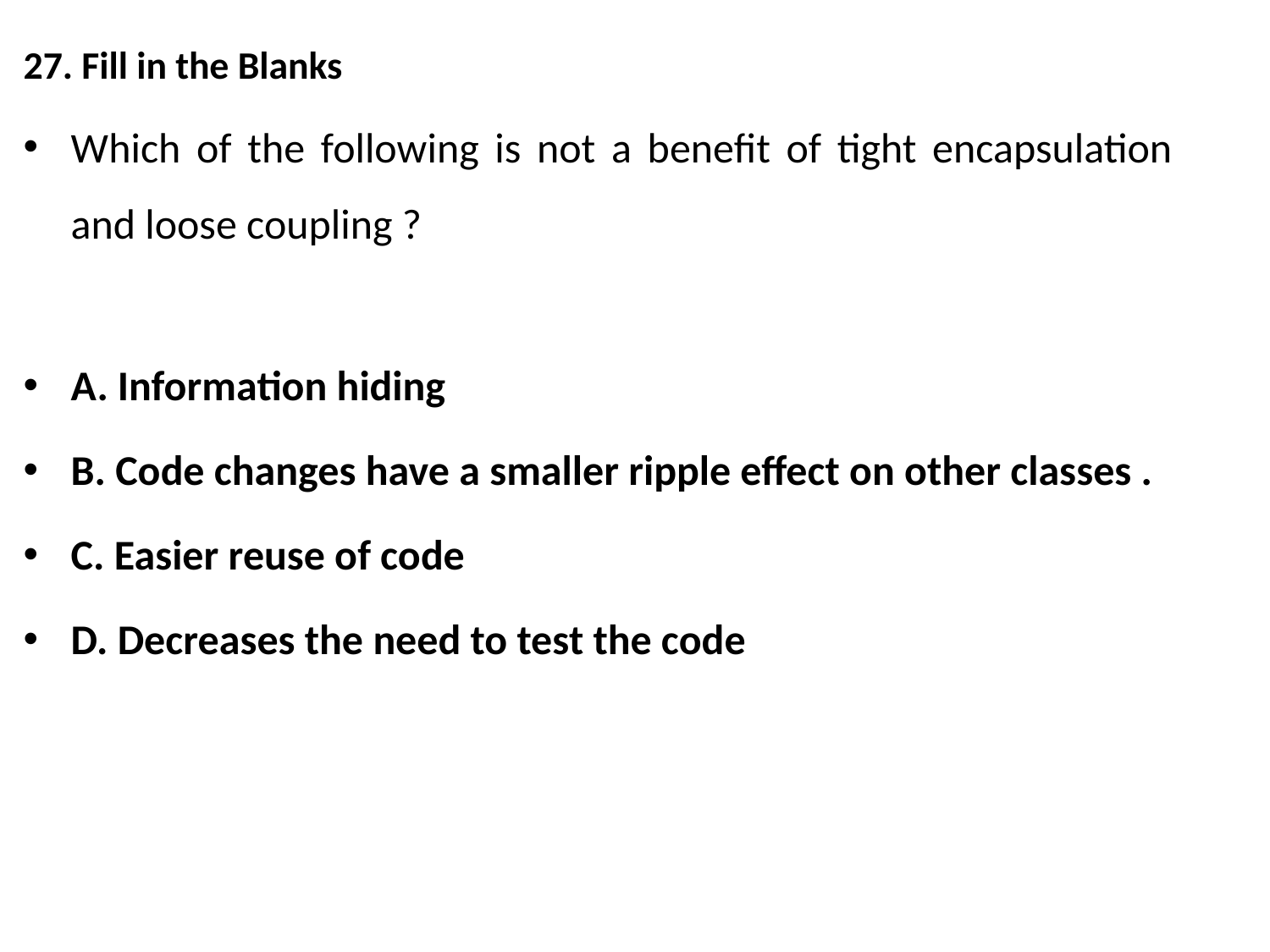

27. Fill in the Blanks
Which of the following is not a benefit of tight encapsulation and loose coupling ?

A. Information hiding
B. Code changes have a smaller ripple effect on other classes .
C. Easier reuse of code
D. Decreases the need to test the code